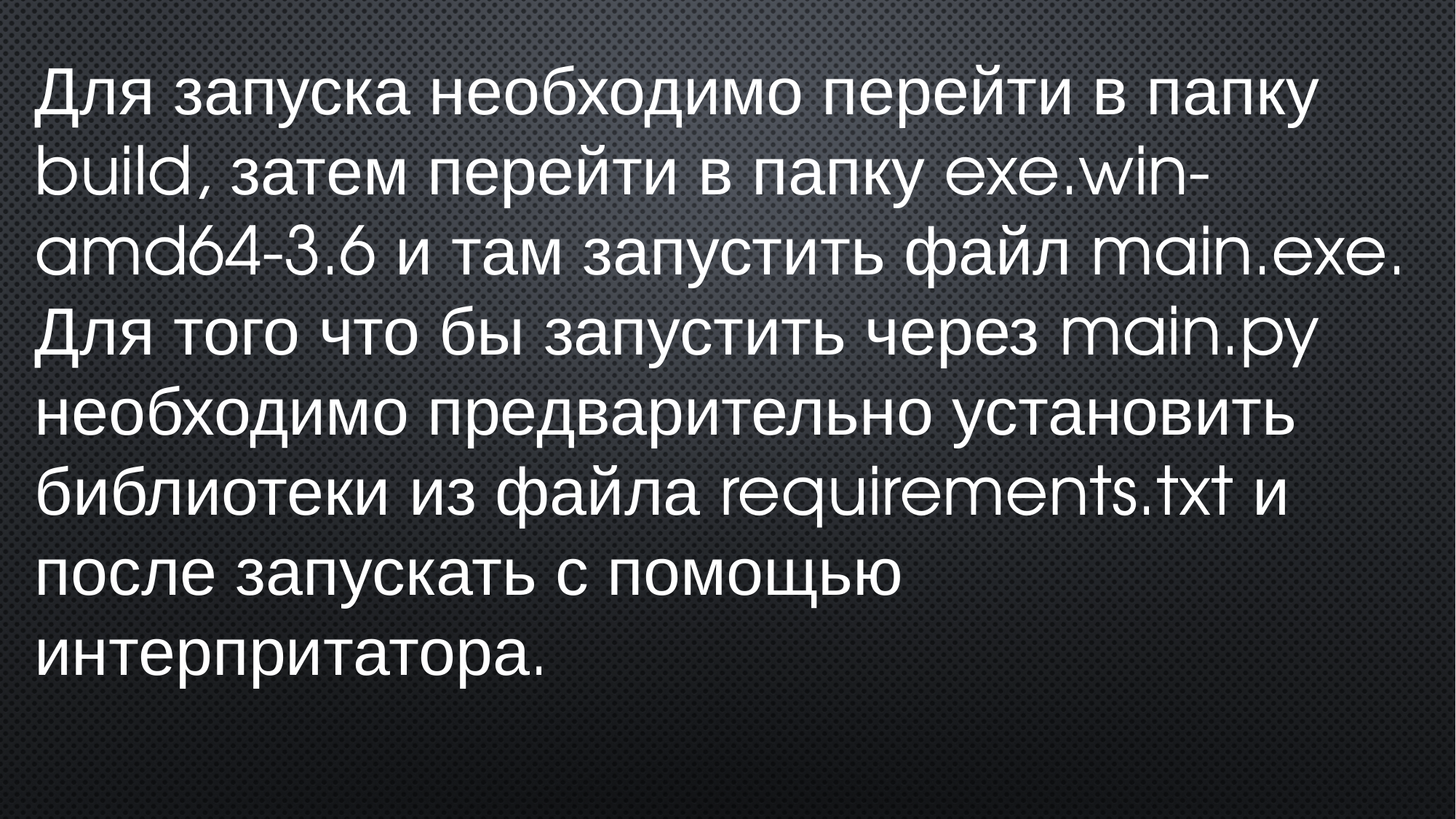

Для запуска необходимо перейти в папку build, затем перейти в папку exe.win-amd64-3.6 и там запустить файл main.exe.
Для того что бы запустить через main.py необходимо предварительно установить библиотеки из файла requirements.txt и после запускать с помощью интерпритатора.